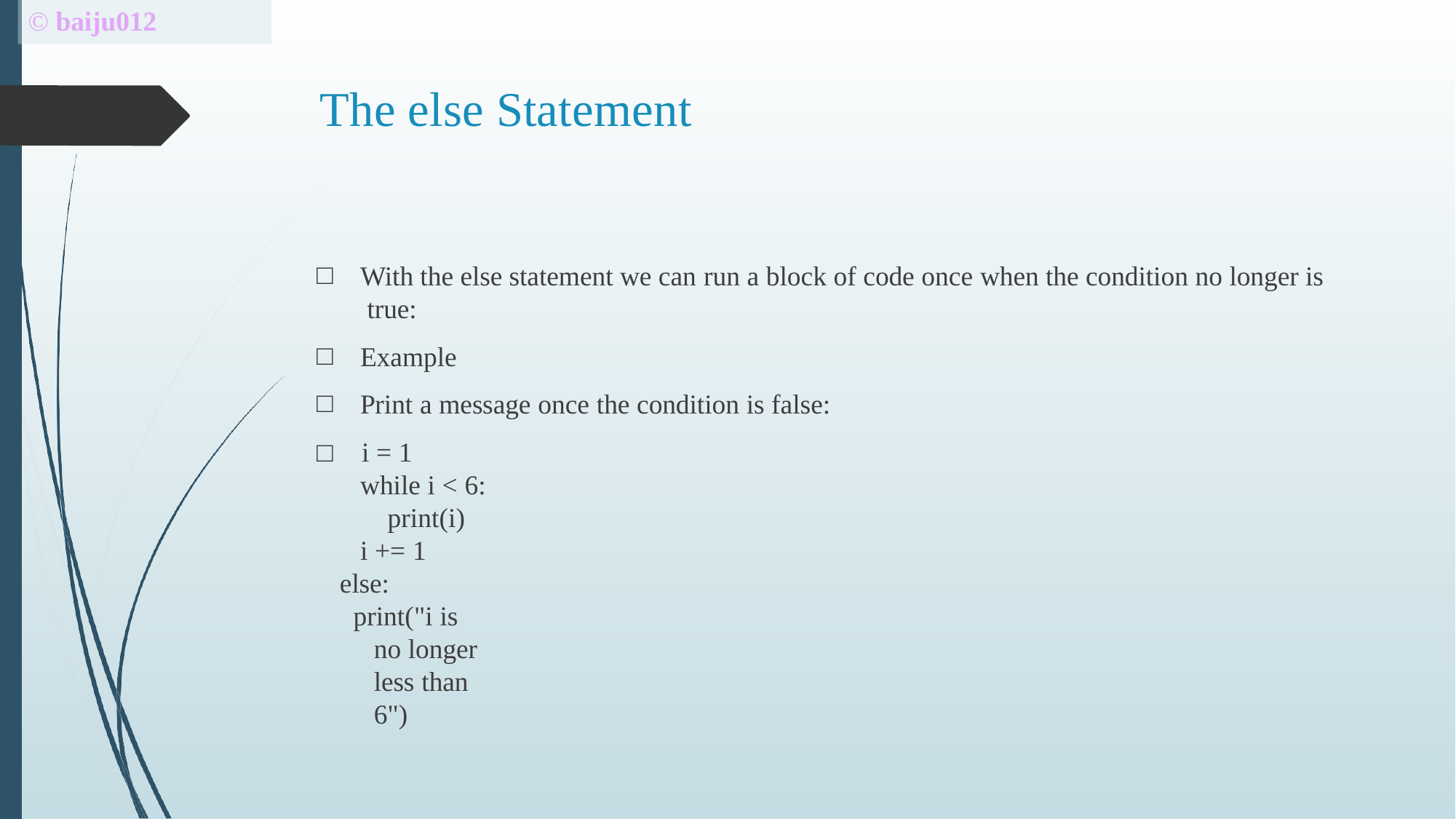

# © baiju012
The else Statement
With the else statement we can run a block of code once when the condition no longer is  true:
Example
Print a message once the condition is false:
□	i = 1
while i < 6:  print(i)
i += 1
else:
print("i is no longer less than 6")